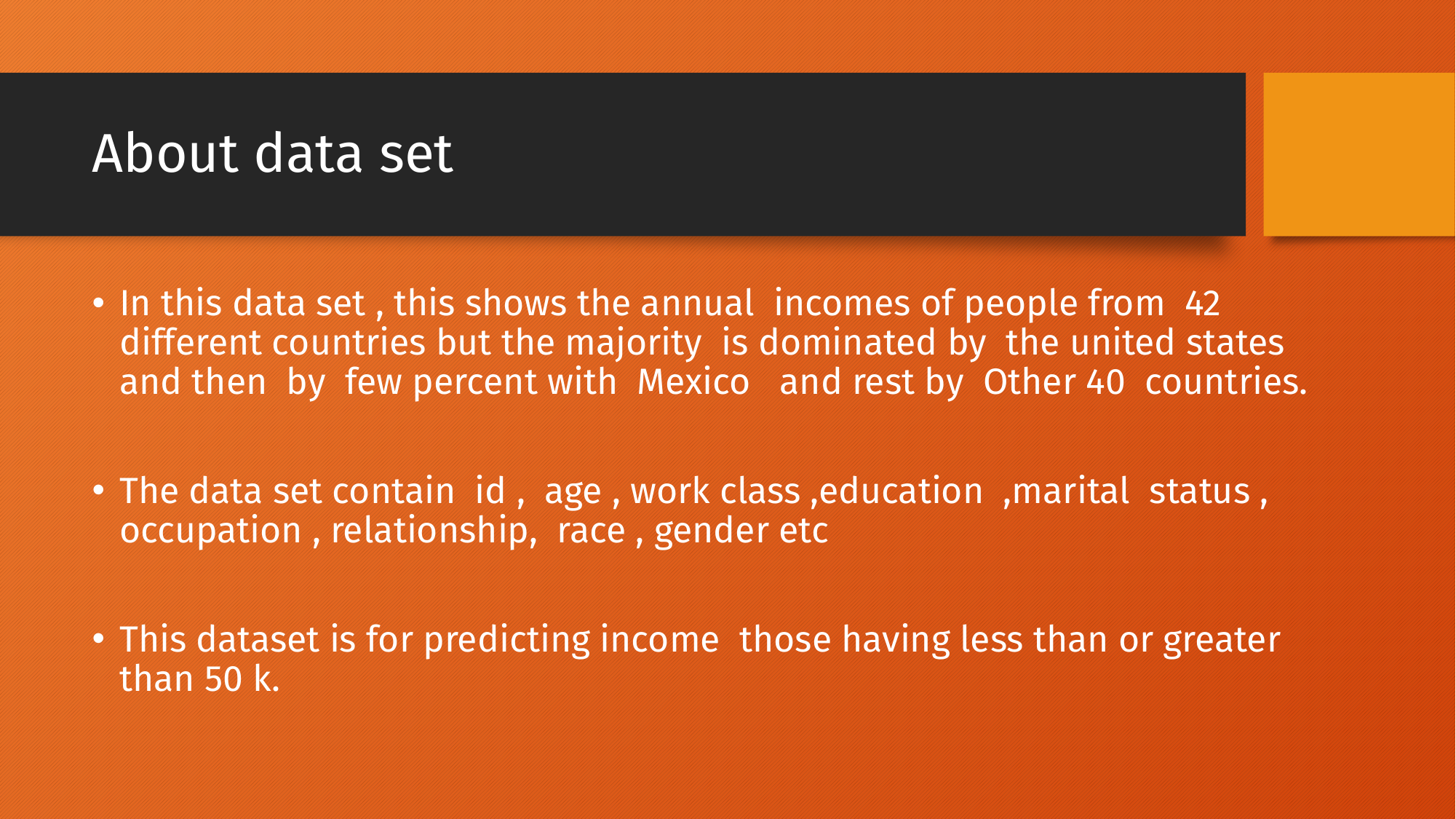

# About data set
In this data set , this shows the annual  incomes of people from  42 different countries but the majority  is dominated by  the united states  and then  by  few percent with  Mexico   and rest by  Other 40  countries.

The data set contain  id ,  age , work class ,education  ,marital  status , occupation , relationship,  race , gender etc

This dataset is for predicting income  those having less than or greater than 50 k.